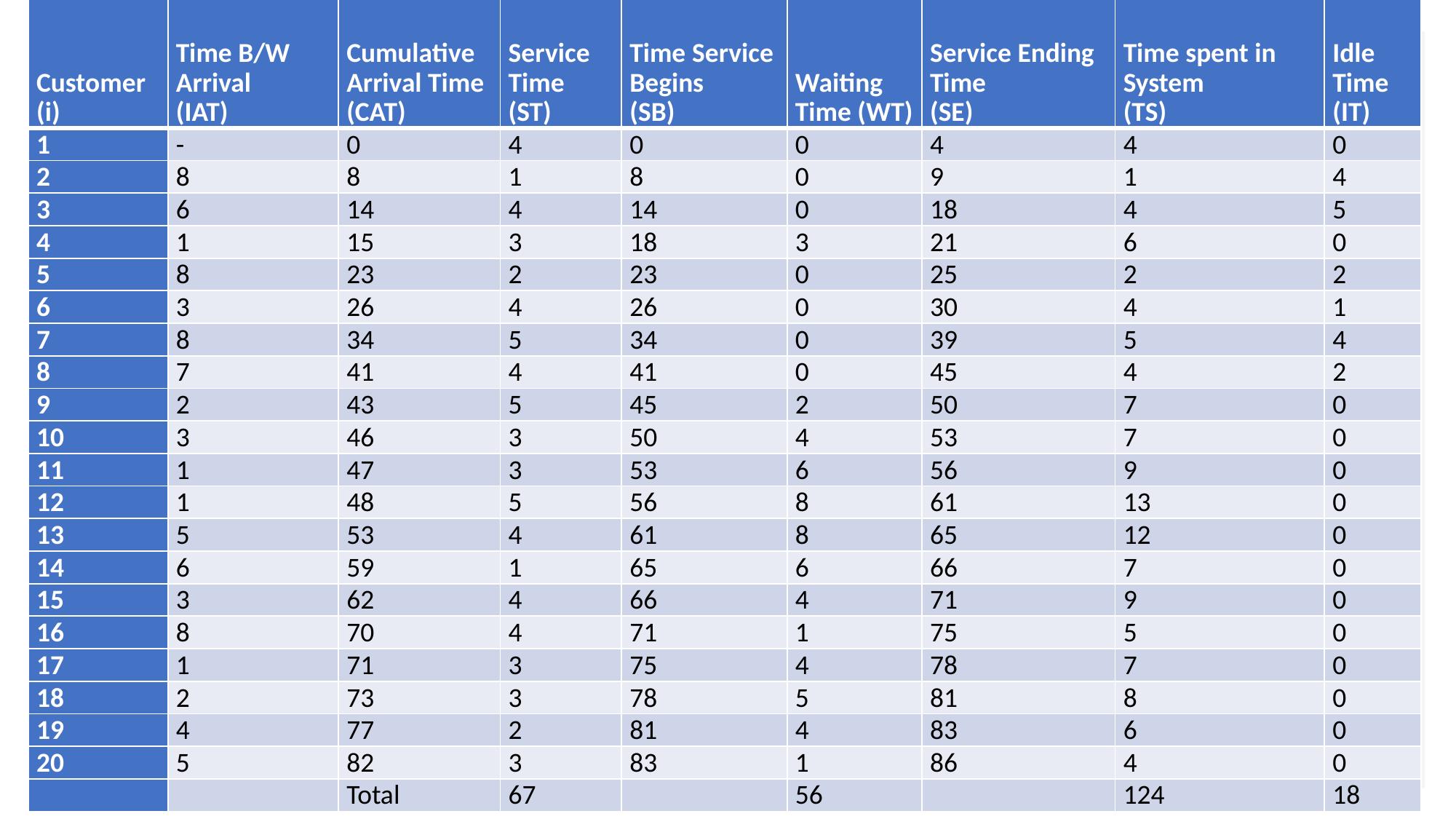

| Customer (i) | Time B/W Arrival (IAT) | Cumulative Arrival Time (CAT) | Service Time (ST) | Time Service Begins (SB) | Waiting Time (WT) | Service Ending Time (SE) | Time spent in System (TS) | Idle Time (IT) |
| --- | --- | --- | --- | --- | --- | --- | --- | --- |
| 1 | - | 0 | 4 | 0 | 0 | 4 | 4 | 0 |
| 2 | 8 | 8 | 1 | 8 | 0 | 9 | 1 | 4 |
| 3 | 6 | 14 | 4 | 14 | 0 | 18 | 4 | 5 |
| 4 | 1 | 15 | 3 | 18 | 3 | 21 | 6 | 0 |
| 5 | 8 | 23 | 2 | 23 | 0 | 25 | 2 | 2 |
| 6 | 3 | 26 | 4 | 26 | 0 | 30 | 4 | 1 |
| 7 | 8 | 34 | 5 | 34 | 0 | 39 | 5 | 4 |
| 8 | 7 | 41 | 4 | 41 | 0 | 45 | 4 | 2 |
| 9 | 2 | 43 | 5 | 45 | 2 | 50 | 7 | 0 |
| 10 | 3 | 46 | 3 | 50 | 4 | 53 | 7 | 0 |
| 11 | 1 | 47 | 3 | 53 | 6 | 56 | 9 | 0 |
| 12 | 1 | 48 | 5 | 56 | 8 | 61 | 13 | 0 |
| 13 | 5 | 53 | 4 | 61 | 8 | 65 | 12 | 0 |
| 14 | 6 | 59 | 1 | 65 | 6 | 66 | 7 | 0 |
| 15 | 3 | 62 | 4 | 66 | 4 | 71 | 9 | 0 |
| 16 | 8 | 70 | 4 | 71 | 1 | 75 | 5 | 0 |
| 17 | 1 | 71 | 3 | 75 | 4 | 78 | 7 | 0 |
| 18 | 2 | 73 | 3 | 78 | 5 | 81 | 8 | 0 |
| 19 | 4 | 77 | 2 | 81 | 4 | 83 | 6 | 0 |
| 20 | 5 | 82 | 3 | 83 | 1 | 86 | 4 | 0 |
|  |  | Total | 67 |  | 56 |  | 124 | 18 |